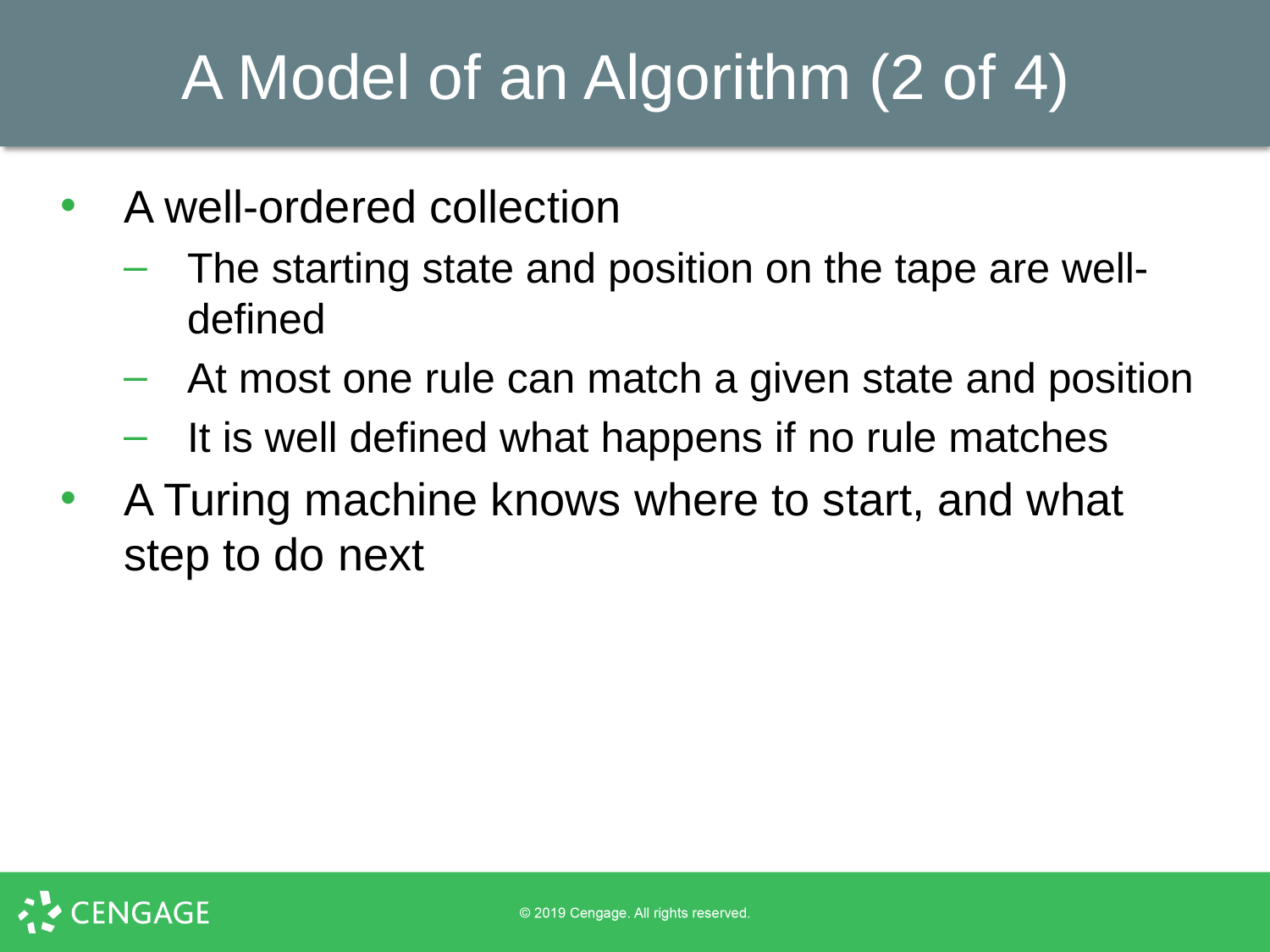

# A Model of an Algorithm (2 of 4)
A well-ordered collection
The starting state and position on the tape are well-defined
At most one rule can match a given state and position
It is well defined what happens if no rule matches
A Turing machine knows where to start, and what step to do next